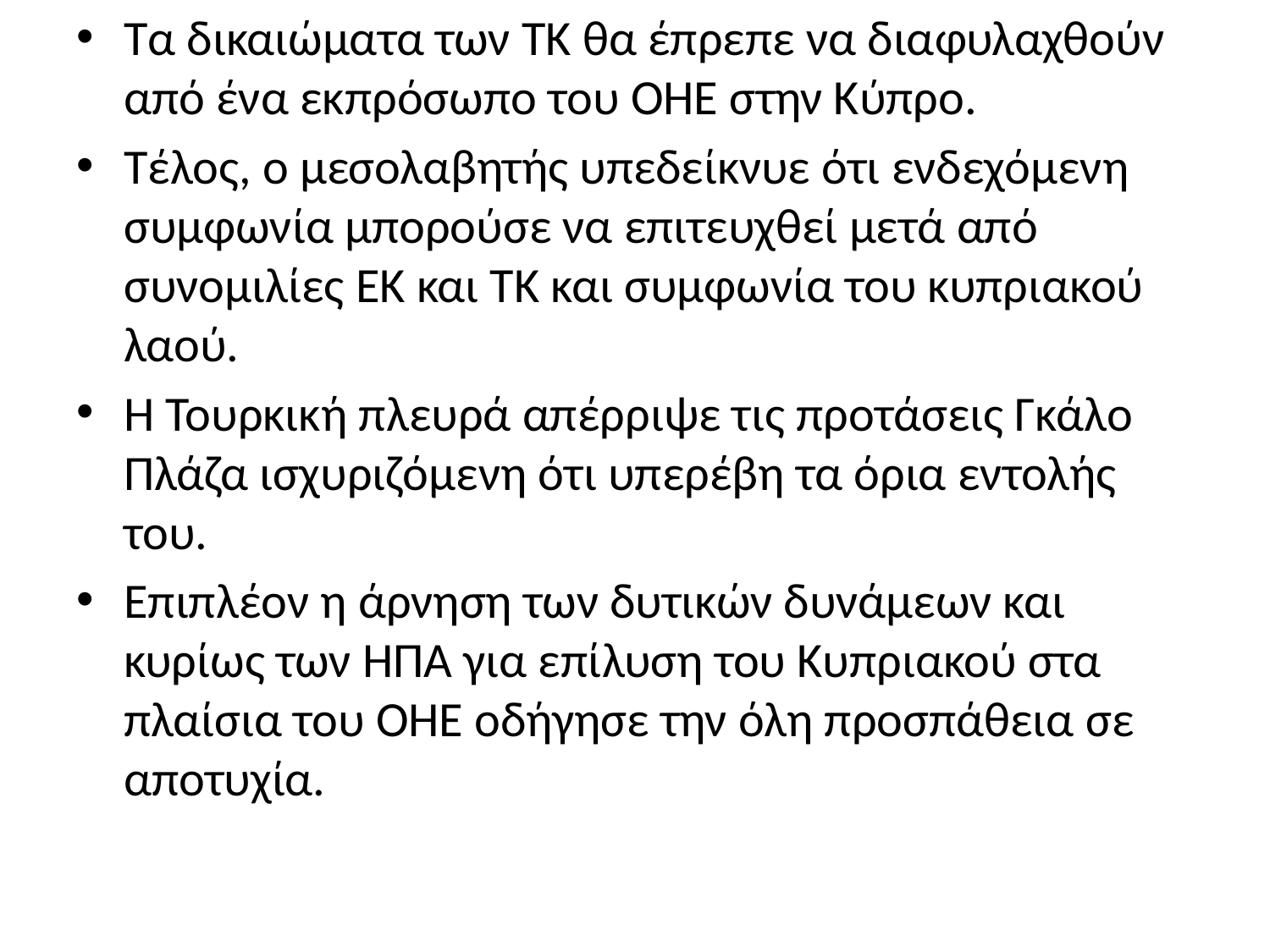

Τα δικαιώματα των ΤΚ θα έπρεπε να διαφυλαχθούν από ένα εκπρόσωπο του ΟΗΕ στην Κύπρο.
Τέλος, ο μεσολαβητής υπεδείκνυε ότι ενδεχόμενη συμφωνία μπορούσε να επιτευχθεί μετά από συνομιλίες ΕΚ και ΤΚ και συμφωνία του κυπριακού λαού.
Η Τουρκική πλευρά απέρριψε τις προτάσεις Γκάλο Πλάζα ισχυριζόμενη ότι υπερέβη τα όρια εντολής του.
Επιπλέον η άρνηση των δυτικών δυνάμεων και κυρίως των ΗΠΑ για επίλυση του Κυπριακού στα πλαίσια του ΟΗΕ οδήγησε την όλη προσπάθεια σε αποτυχία.